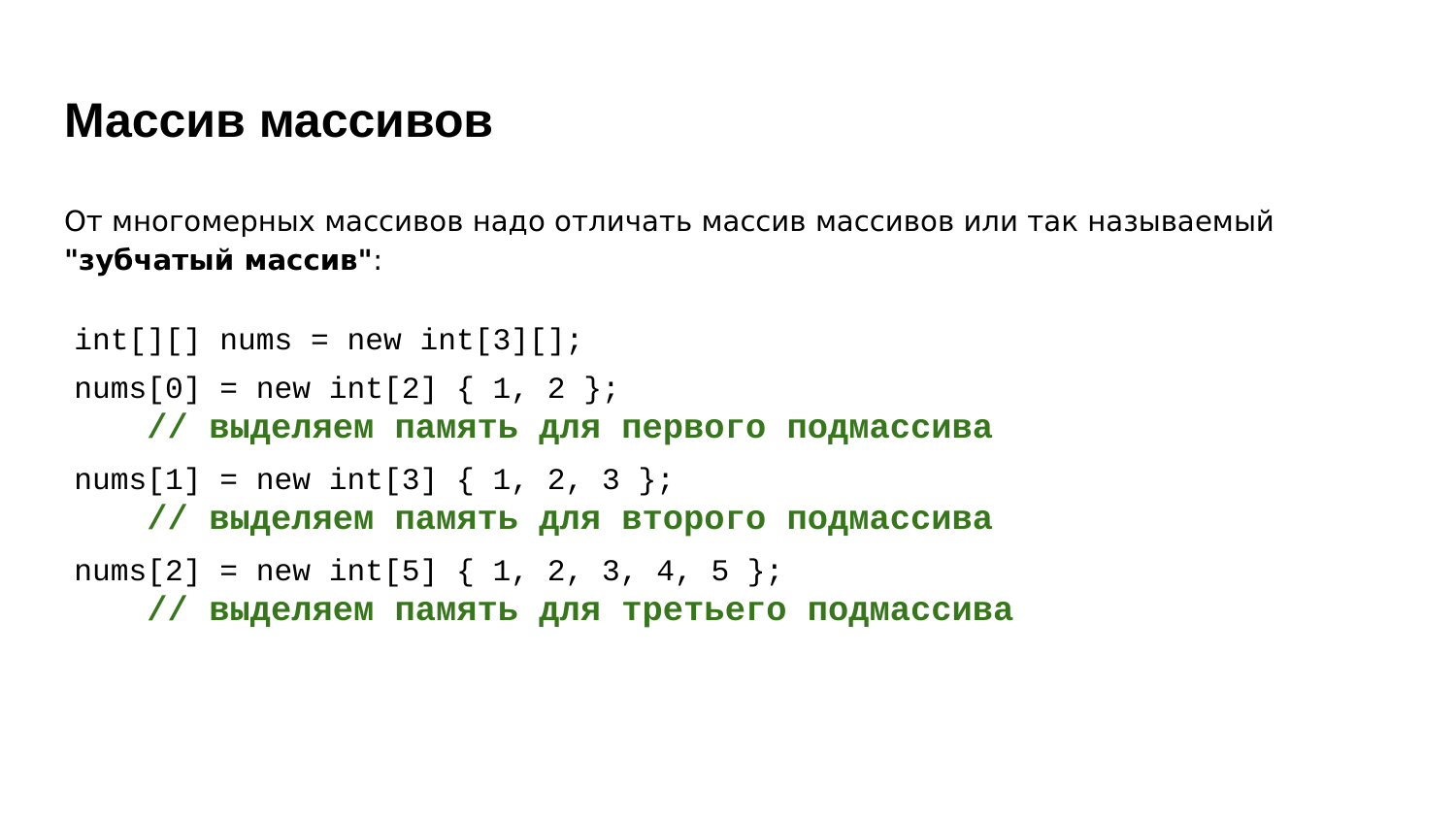

# Массив массивов
От многомерных массивов надо отличать массив массивов или так называемый "зубчатый массив":
int[][] nums = new int[3][];
nums[0] = new int[2] { 1, 2 };
// выделяем память для первого подмассива
nums[1] = new int[3] { 1, 2, 3 };
// выделяем память для второго подмассива
nums[2] = new int[5] { 1, 2, 3, 4, 5 };
// выделяем память для третьего подмассива